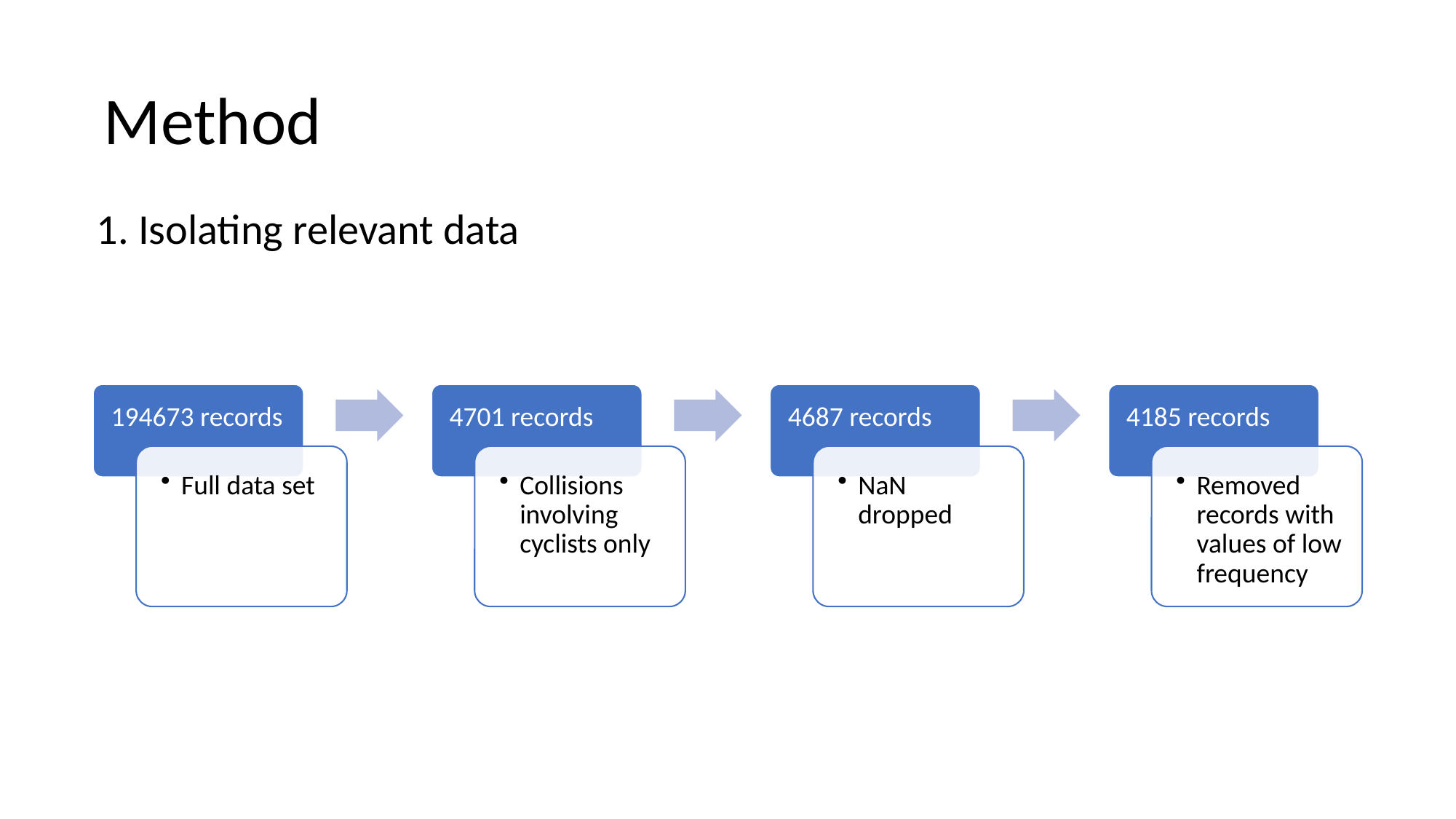

# Method
194673 records
Full data set

4701 records
Collisions involving cyclists only

4687 records
NaN dropped

4185 records
Removed records with values of low frequency
1. Isolating relevant data